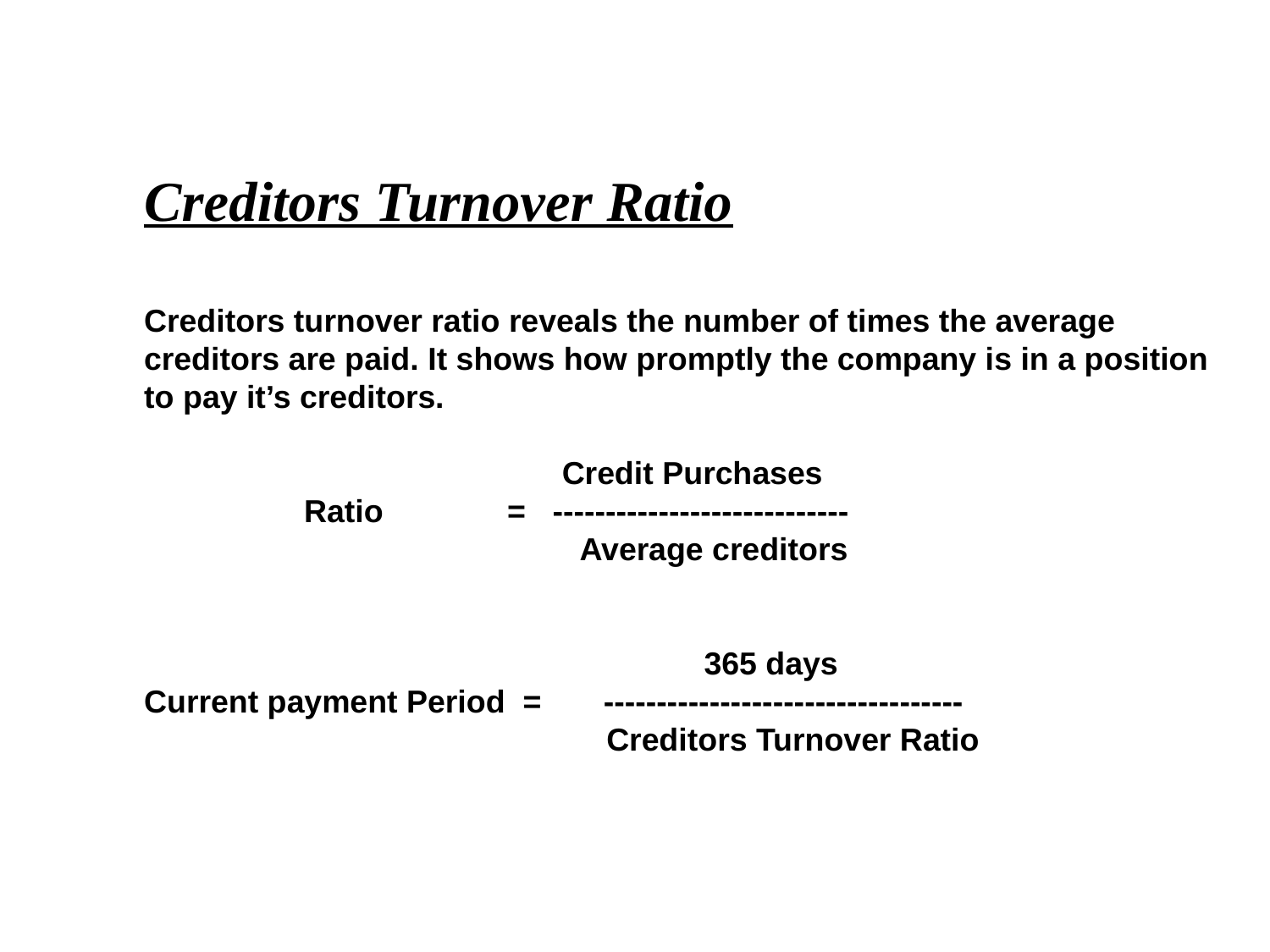

Creditors Turnover Ratio

Creditors turnover ratio reveals the number of times the average
creditors are paid. It shows how promptly the company is in a position
to pay it’s creditors.

                                               Credit Purchases
                  Ratio              =   ----------------------------
                                                 Average creditors

                                                               365 days
Current payment Period  =       ----------------------------------
                                                    Creditors Turnover Ratio